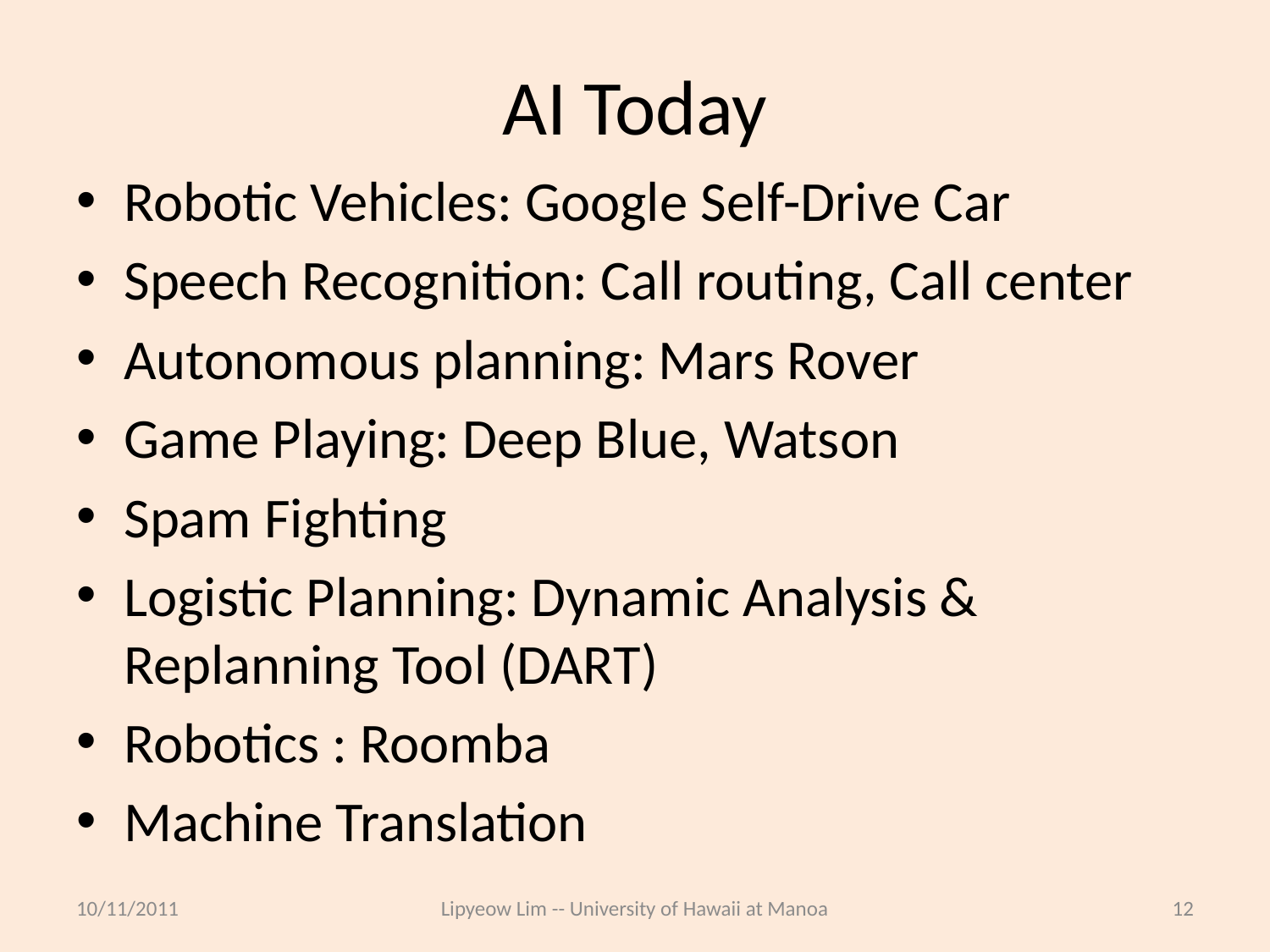

# AI Today
Robotic Vehicles: Google Self-Drive Car
Speech Recognition: Call routing, Call center
Autonomous planning: Mars Rover
Game Playing: Deep Blue, Watson
Spam Fighting
Logistic Planning: Dynamic Analysis & Replanning Tool (DART)
Robotics : Roomba
Machine Translation

10/11/2011
Lipyeow Lim -- University of Hawaii at Manoa
12